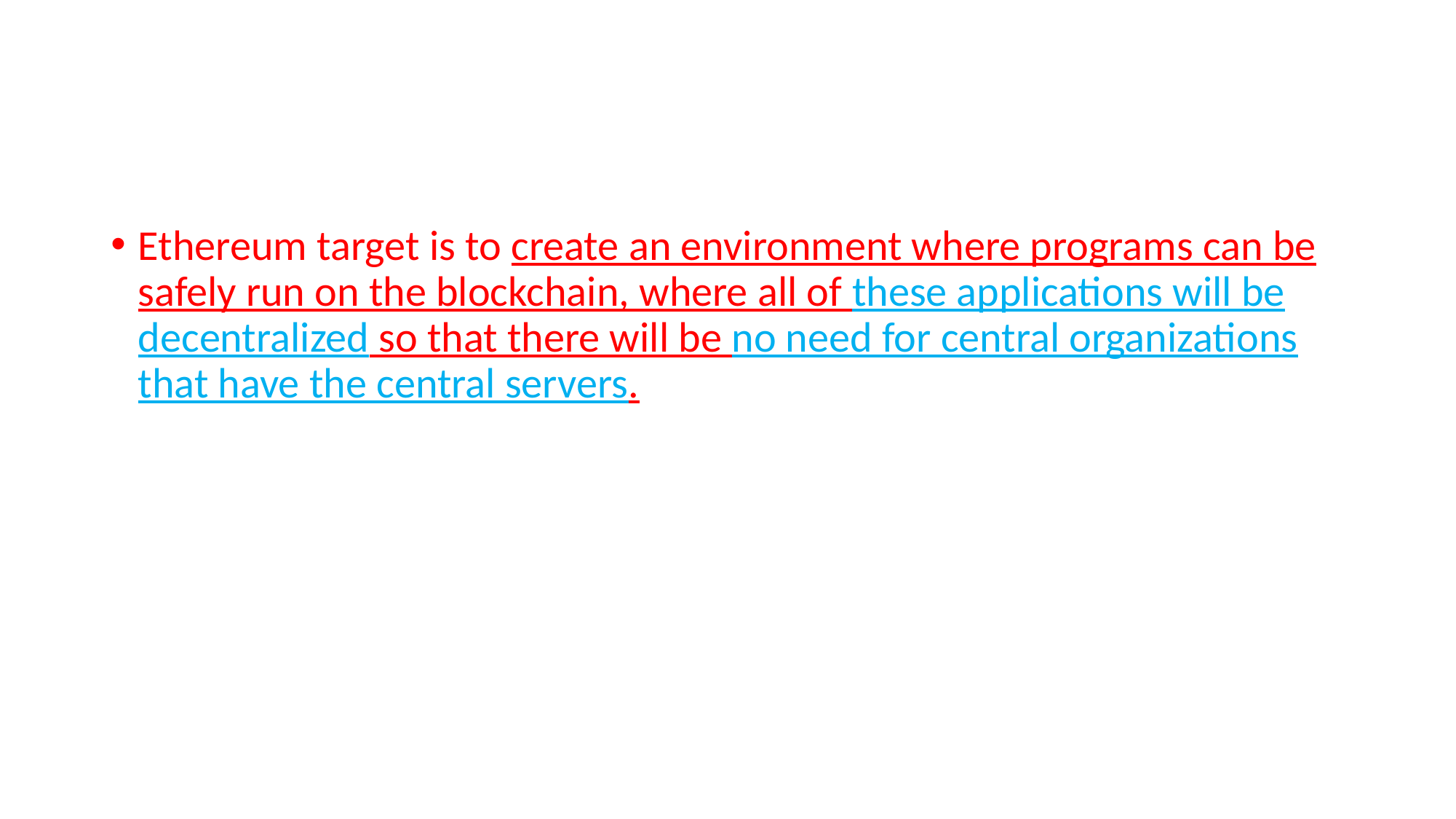

#
Ethereum target is to create an environment where programs can be safely run on the blockchain, where all of these applications will be decentralized so that there will be no need for central organizations that have the central servers.